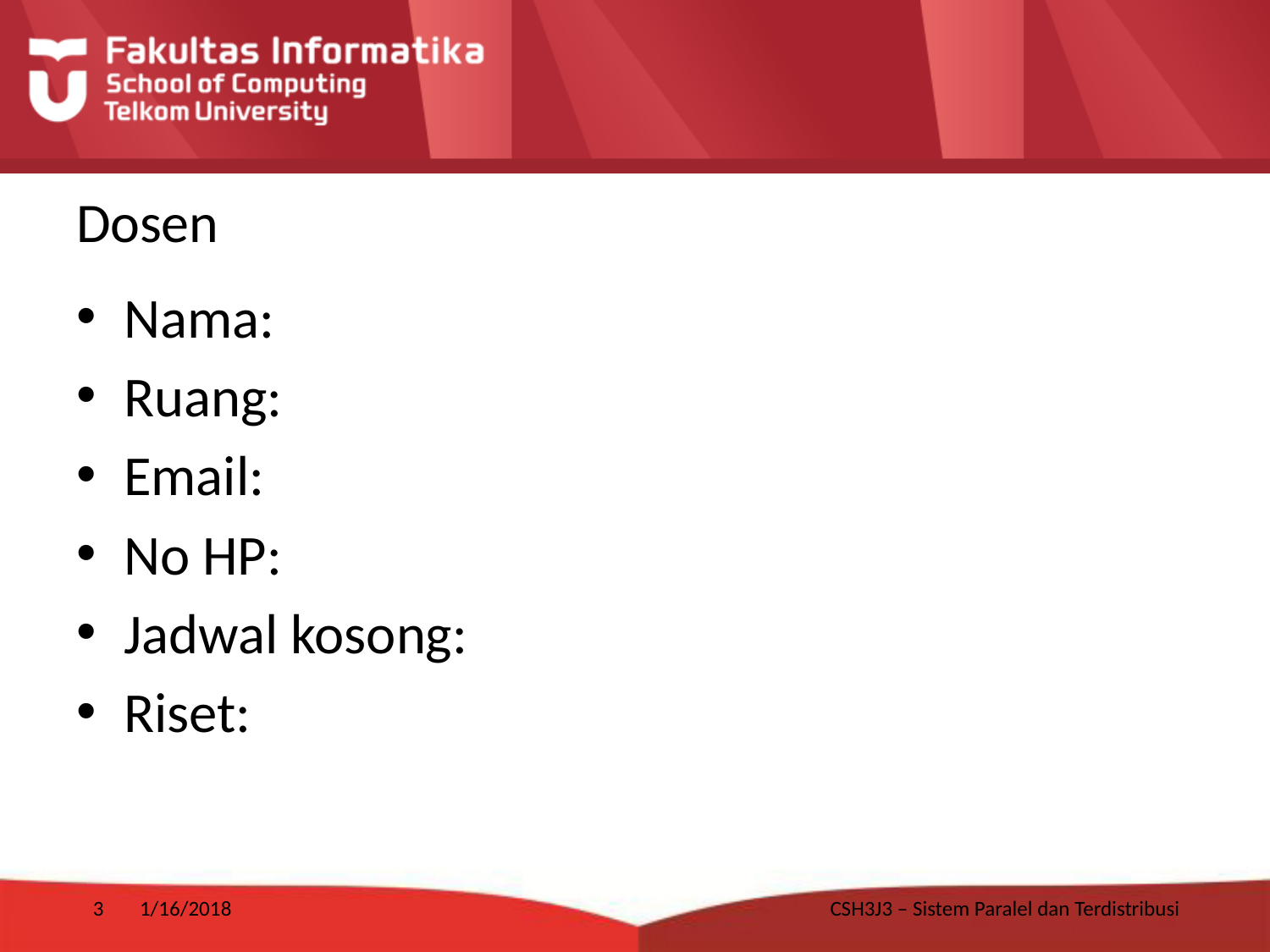

# Dosen
Nama:
Ruang:
Email:
No HP:
Jadwal kosong:
Riset:
3
1/16/2018
CSH3J3 – Sistem Paralel dan Terdistribusi